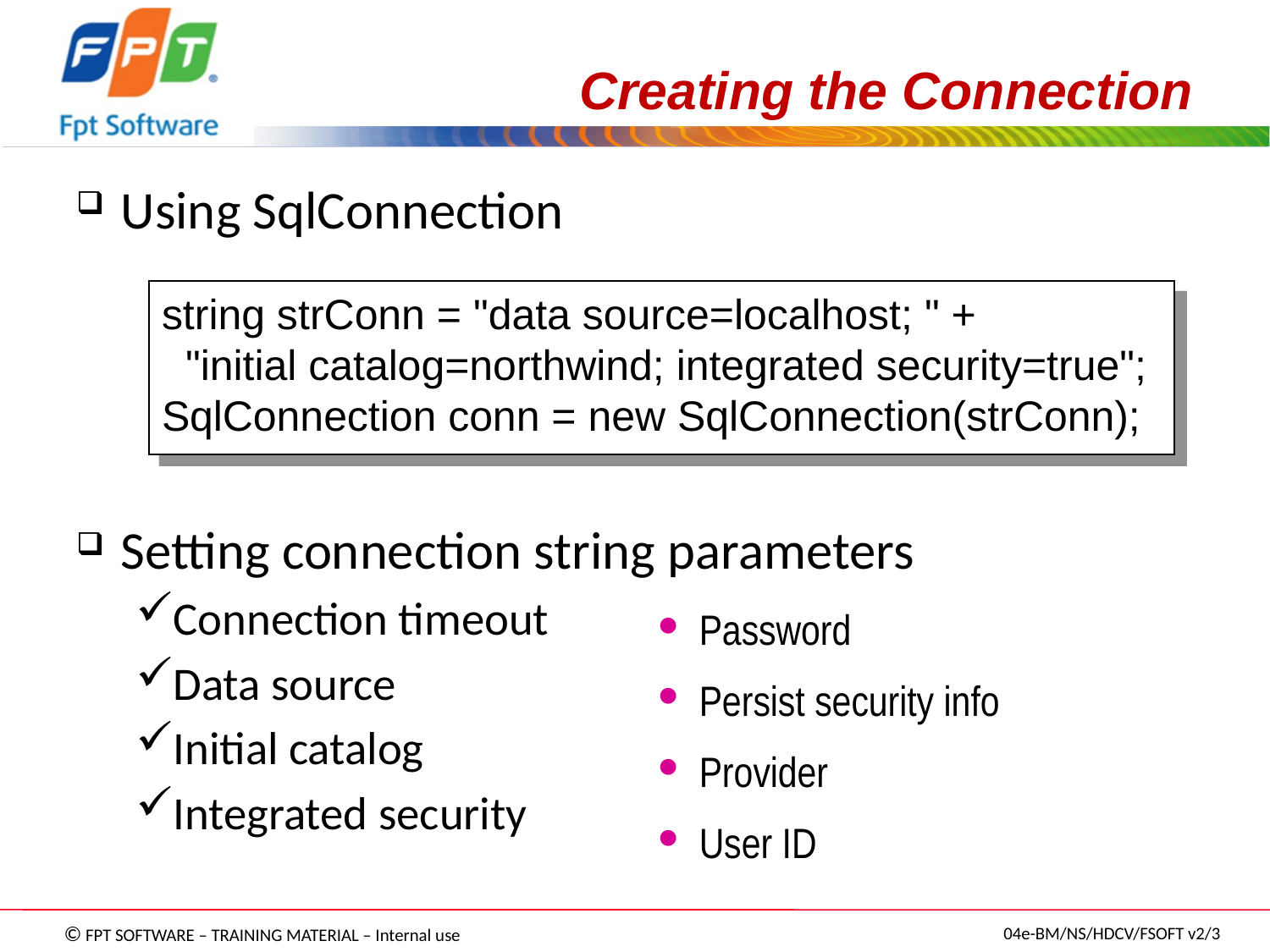

# Creating the Connection
Using SqlConnection

Setting connection string parameters
Connection timeout
Data source
Initial catalog
Integrated security
string strConn = "data source=localhost; " +
  "initial catalog=northwind; integrated security=true";
SqlConnection conn = new SqlConnection(strConn);
Password
Persist security info
Provider
User ID